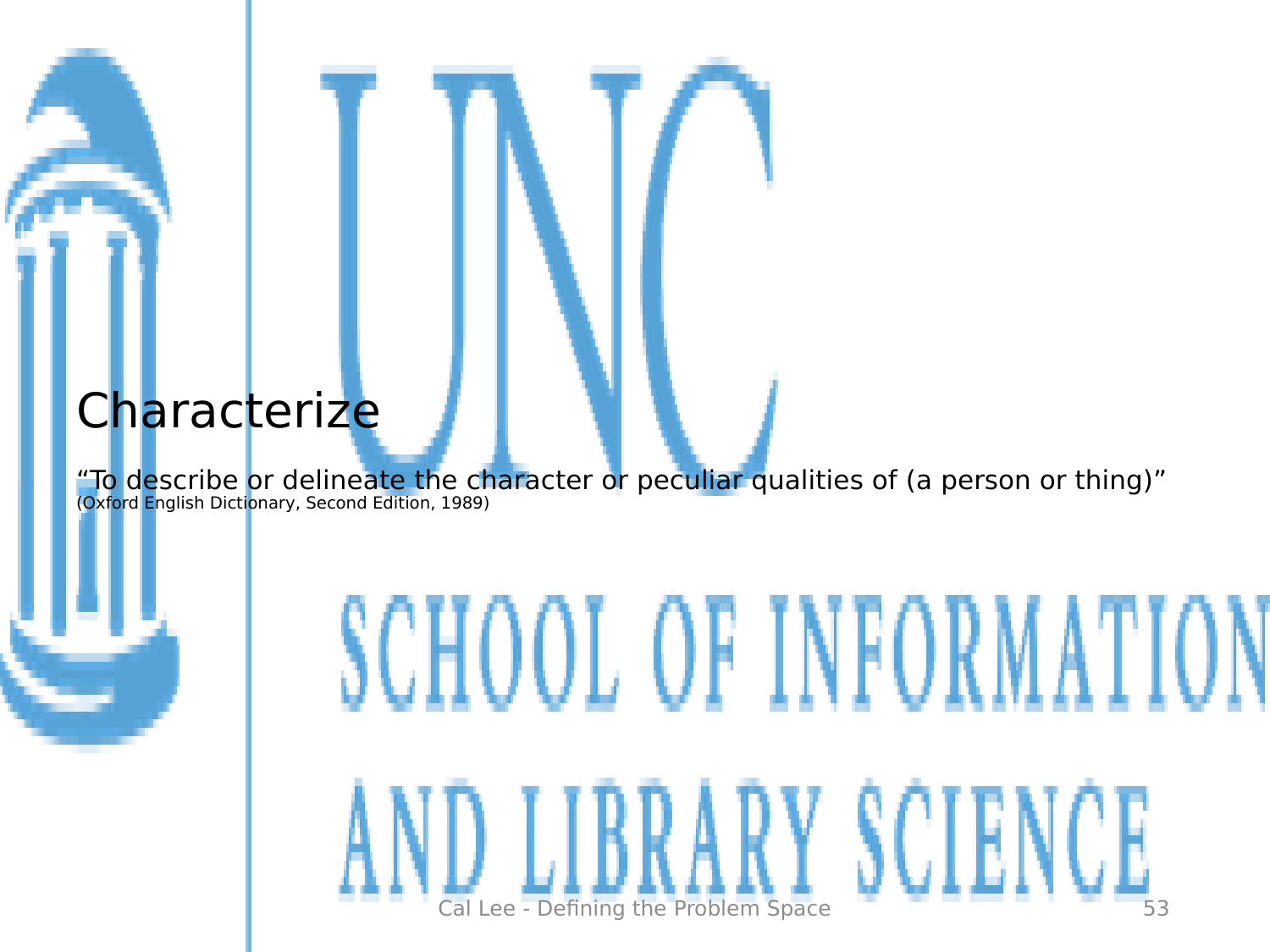

# Characterize “To describe or delineate the character or peculiar qualities of (a person or thing)” (Oxford English Dictionary, Second Edition, 1989)
Cal Lee - Defining the Problem Space
53